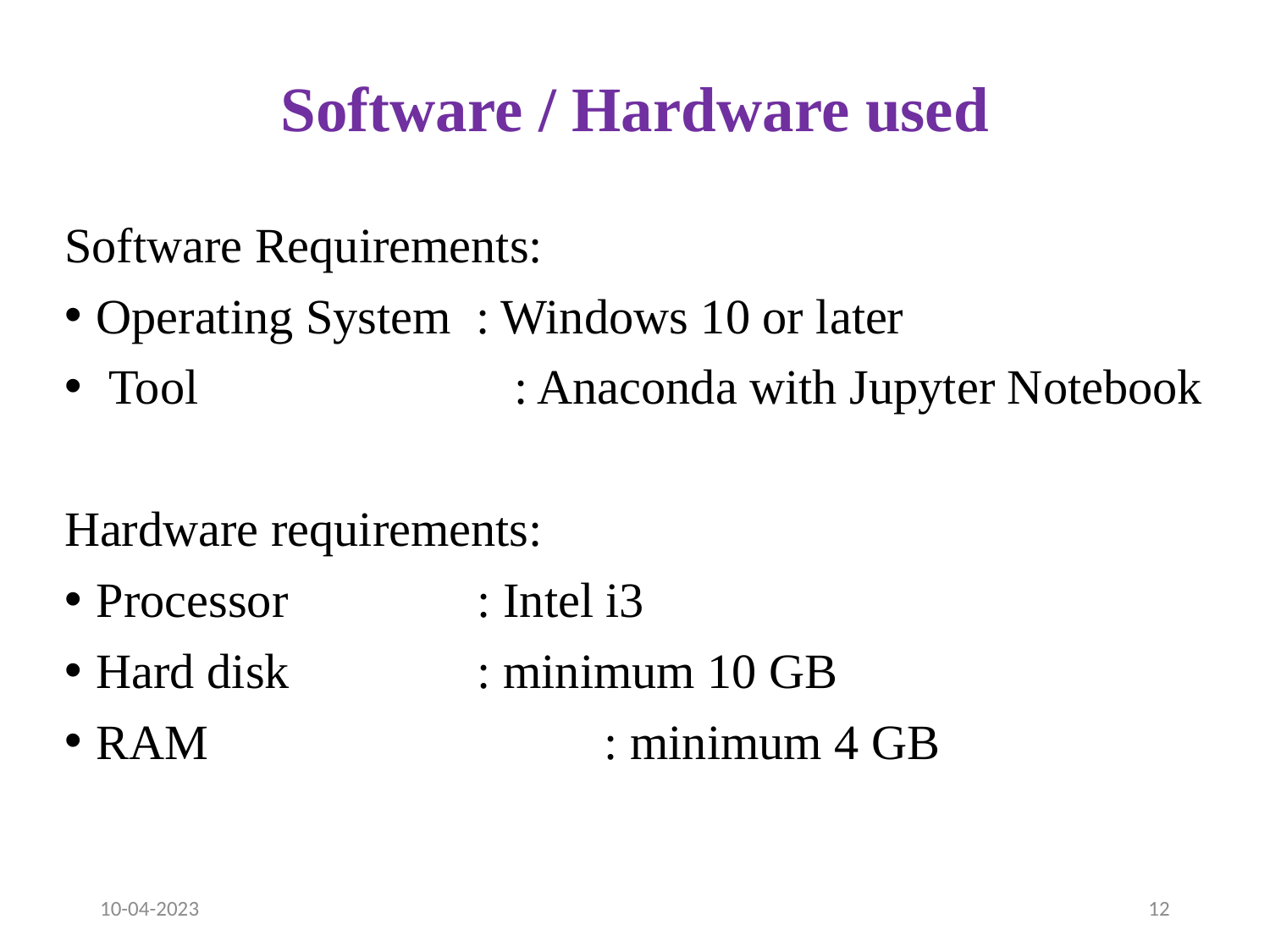

# Software / Hardware used
Software Requirements:
Operating System  : Windows 10 or later
 Tool   		   : Anaconda with Jupyter Notebook

Hardware requirements:
Processor   		: Intel i3
Hard disk   		: minimum 10 GB
RAM        			: minimum 4 GB

10-04-2023
12